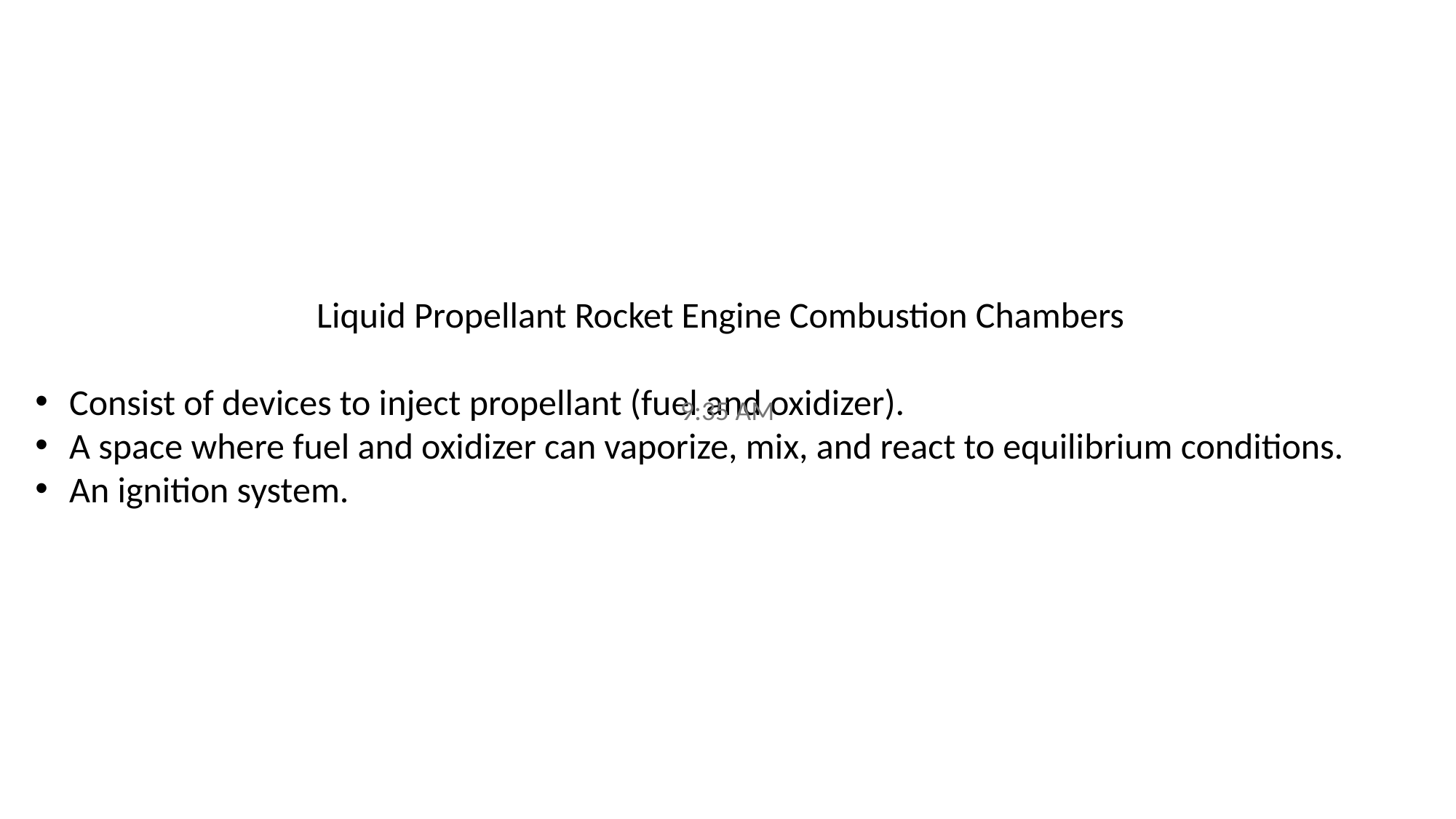

Liquid Propellant Rocket Engine Combustion Chambers

Consist of devices to inject propellant (fuel and oxidizer).
A space where fuel and oxidizer can vaporize, mix, and react to equilibrium conditions.
An ignition system.

9:35 AM